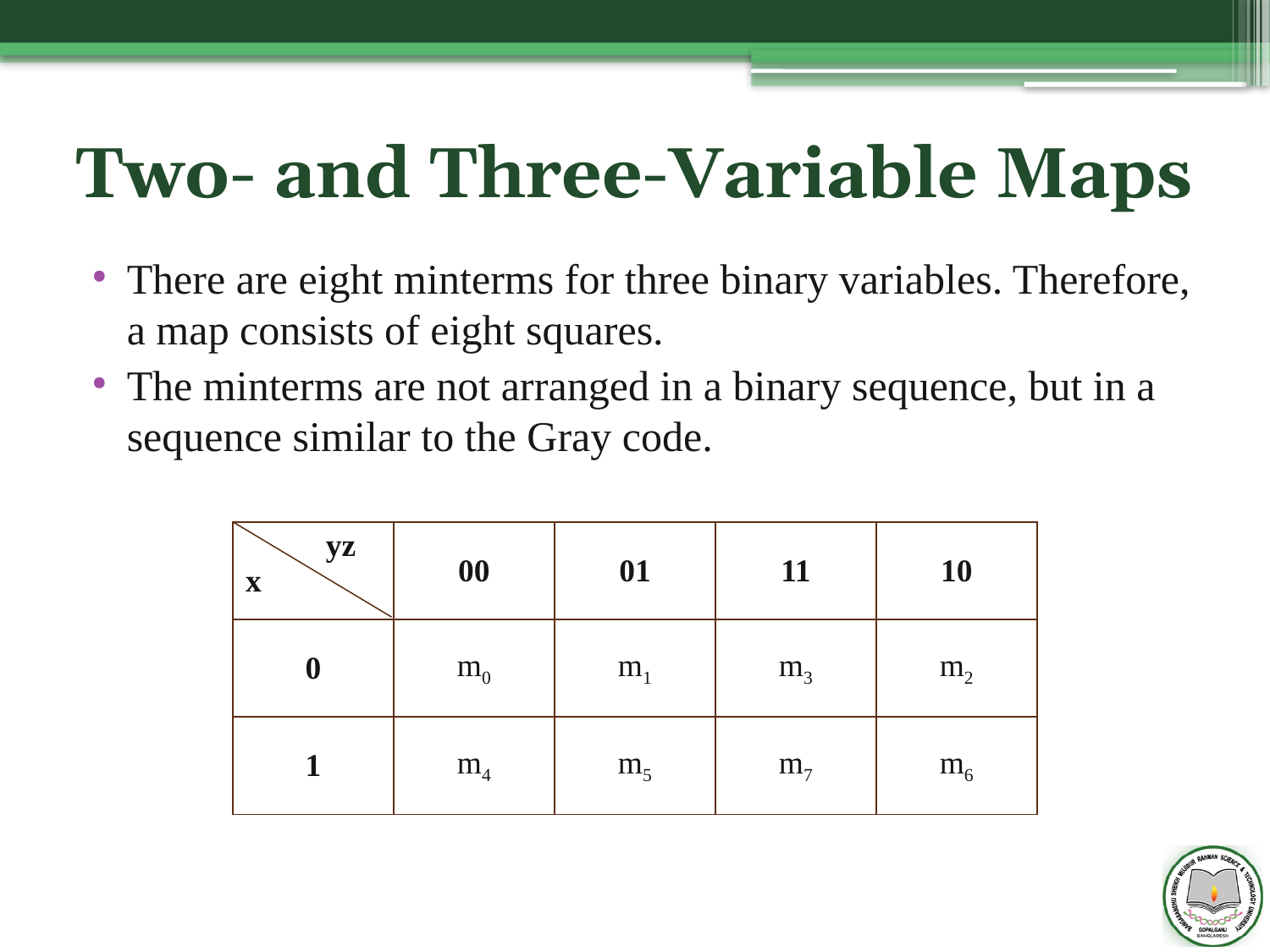

# Two- and Three-Variable Maps
There are eight minterms for three binary variables. Therefore, a map consists of eight squares.
The minterms are not arranged in a binary sequence, but in a sequence similar to the Gray code.
| yz x | 00 | 01 | 11 | 10 |
| --- | --- | --- | --- | --- |
| 0 | m0 | m1 | m3 | m2 |
| 1 | m4 | m5 | m7 | m6 |